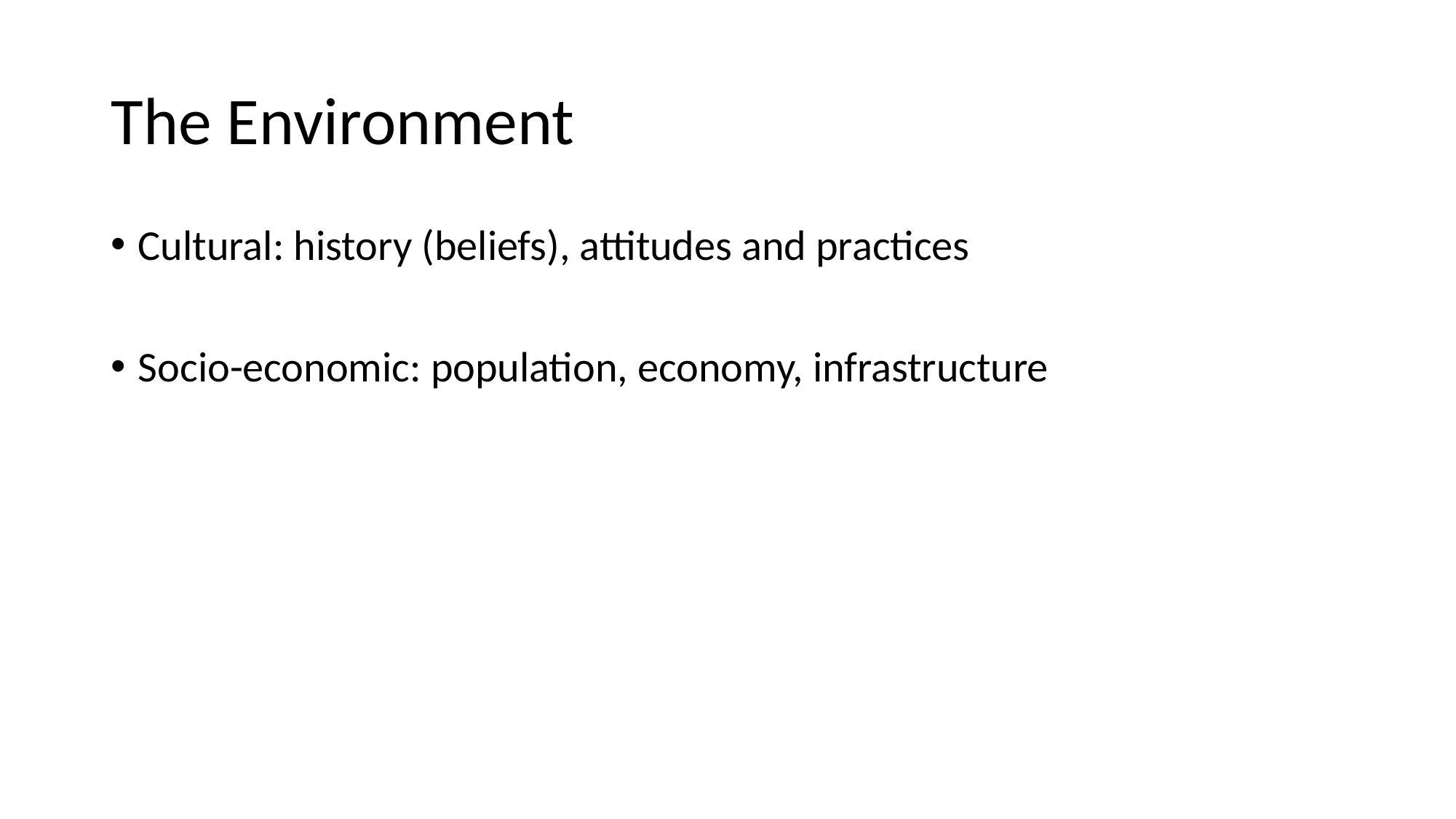

# The Environment
Cultural: history (beliefs), attitudes and practices

Socio-economic: population, economy, infrastructure